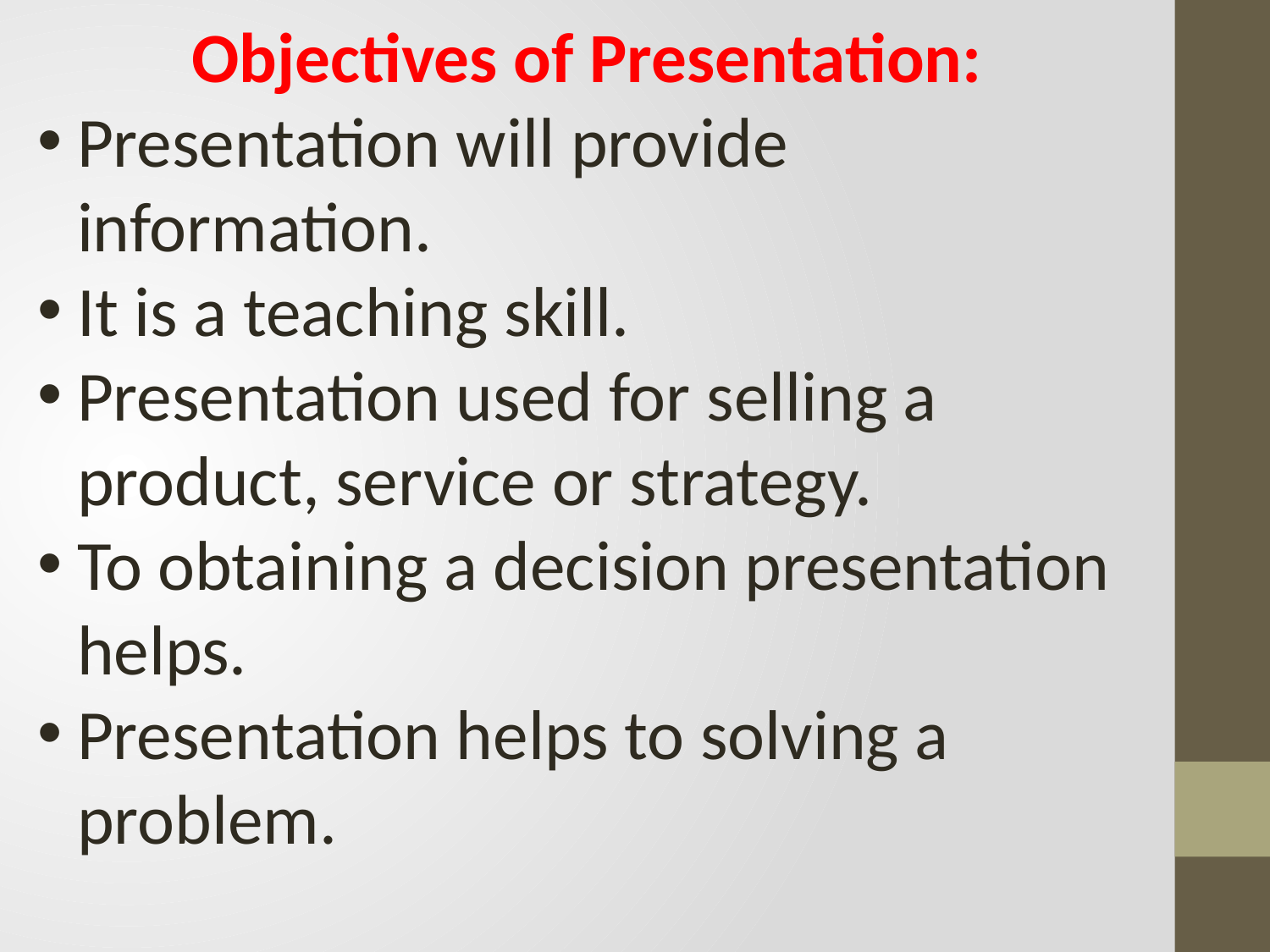

Objectives of Presentation:
Presentation will provide information.
It is a teaching skill.
Presentation used for selling a product, service or strategy.
To obtaining a decision presentation helps.
Presentation helps to solving a problem.